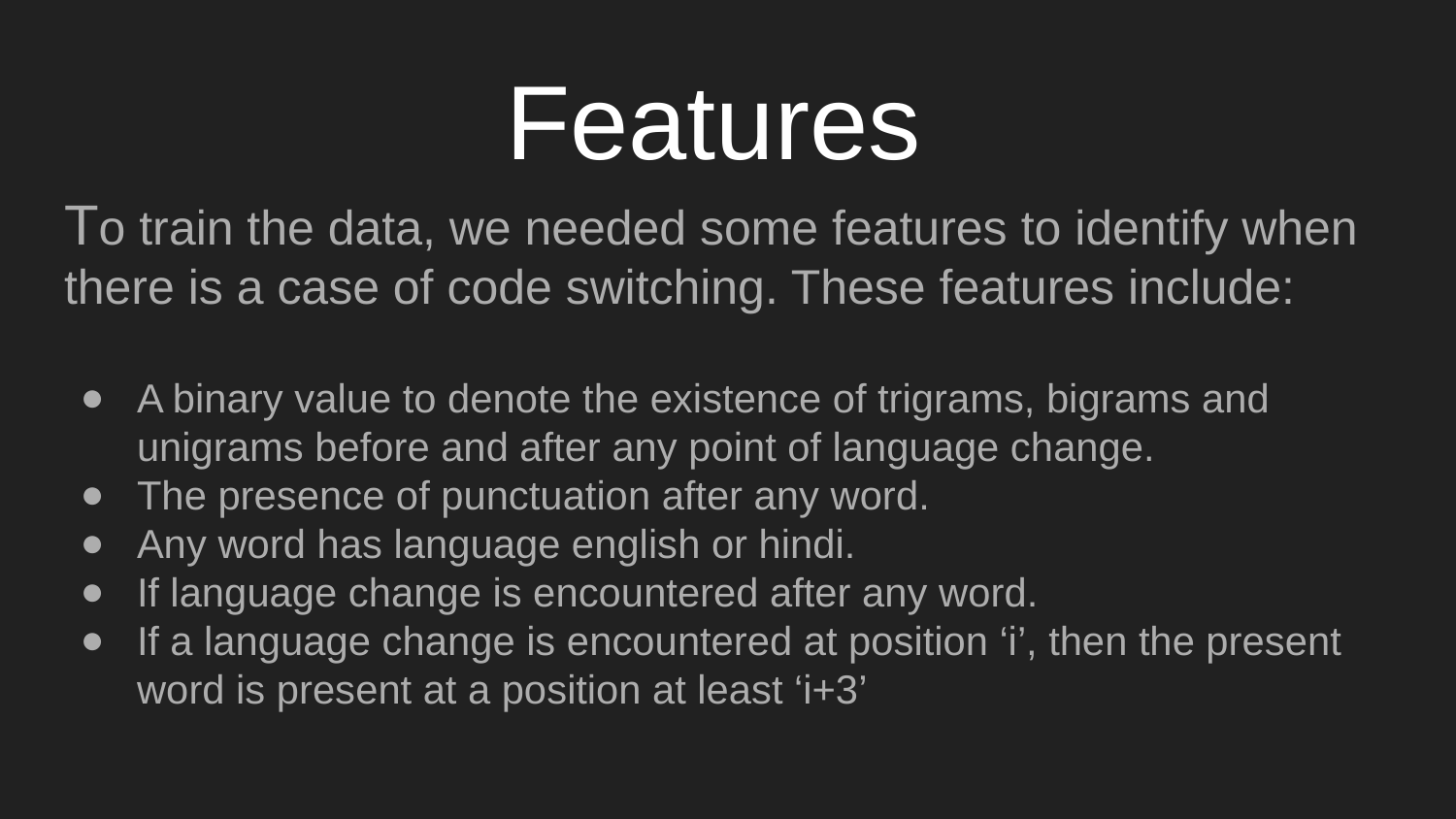

# Features
To train the data, we needed some features to identify when there is a case of code switching. These features include:

A binary value to denote the existence of trigrams, bigrams and unigrams before and after any point of language change.
The presence of punctuation after any word.
Any word has language english or hindi.
If language change is encountered after any word.
If a language change is encountered at position ‘i’, then the present word is present at a position at least ‘i+3’